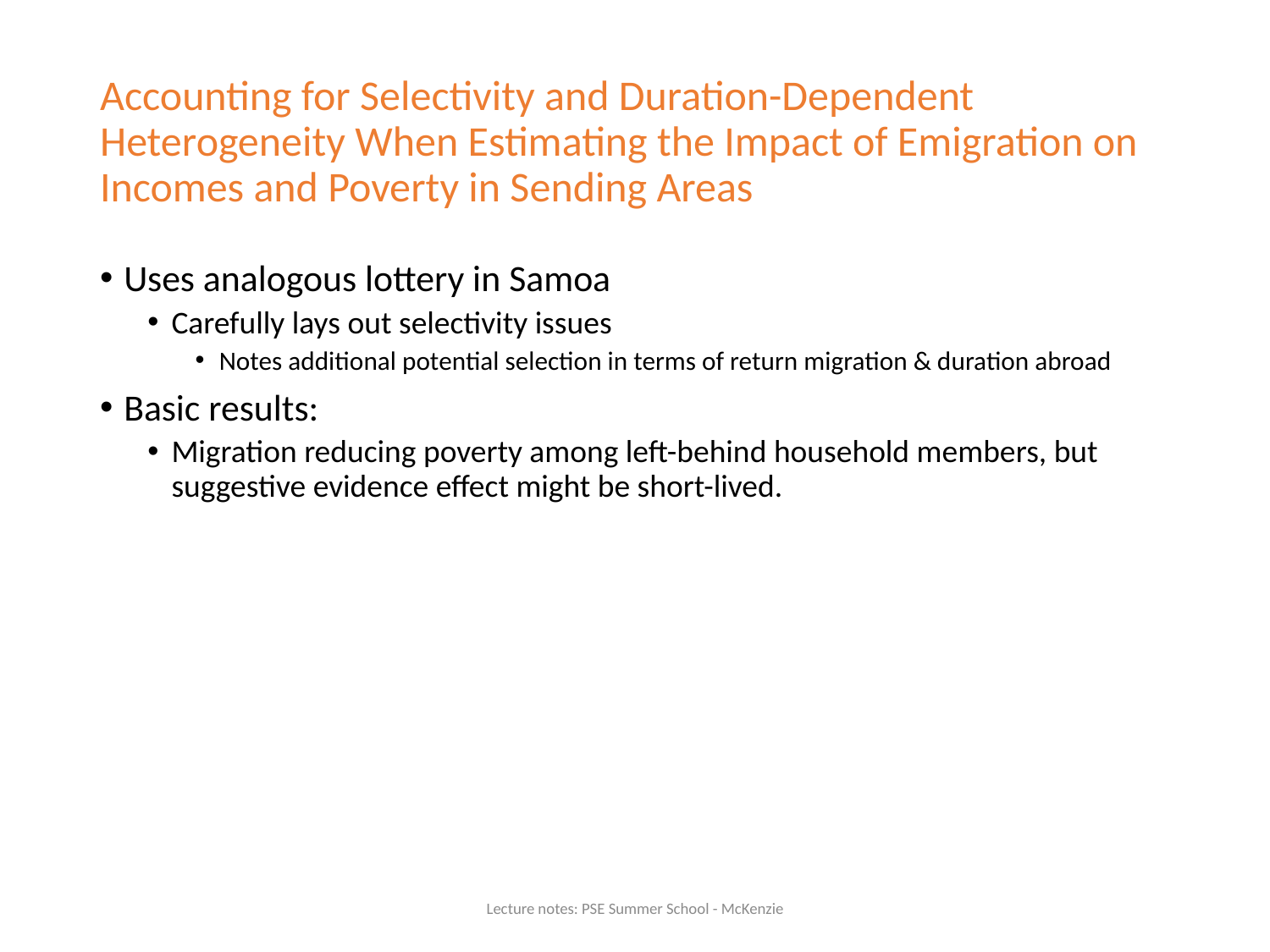

# Accounting for Selectivity and Duration-Dependent Heterogeneity When Estimating the Impact of Emigration on Incomes and Poverty in Sending Areas
Uses analogous lottery in Samoa
Carefully lays out selectivity issues
Notes additional potential selection in terms of return migration & duration abroad
Basic results:
Migration reducing poverty among left-behind household members, but suggestive evidence effect might be short-lived.
Lecture notes: PSE Summer School - McKenzie